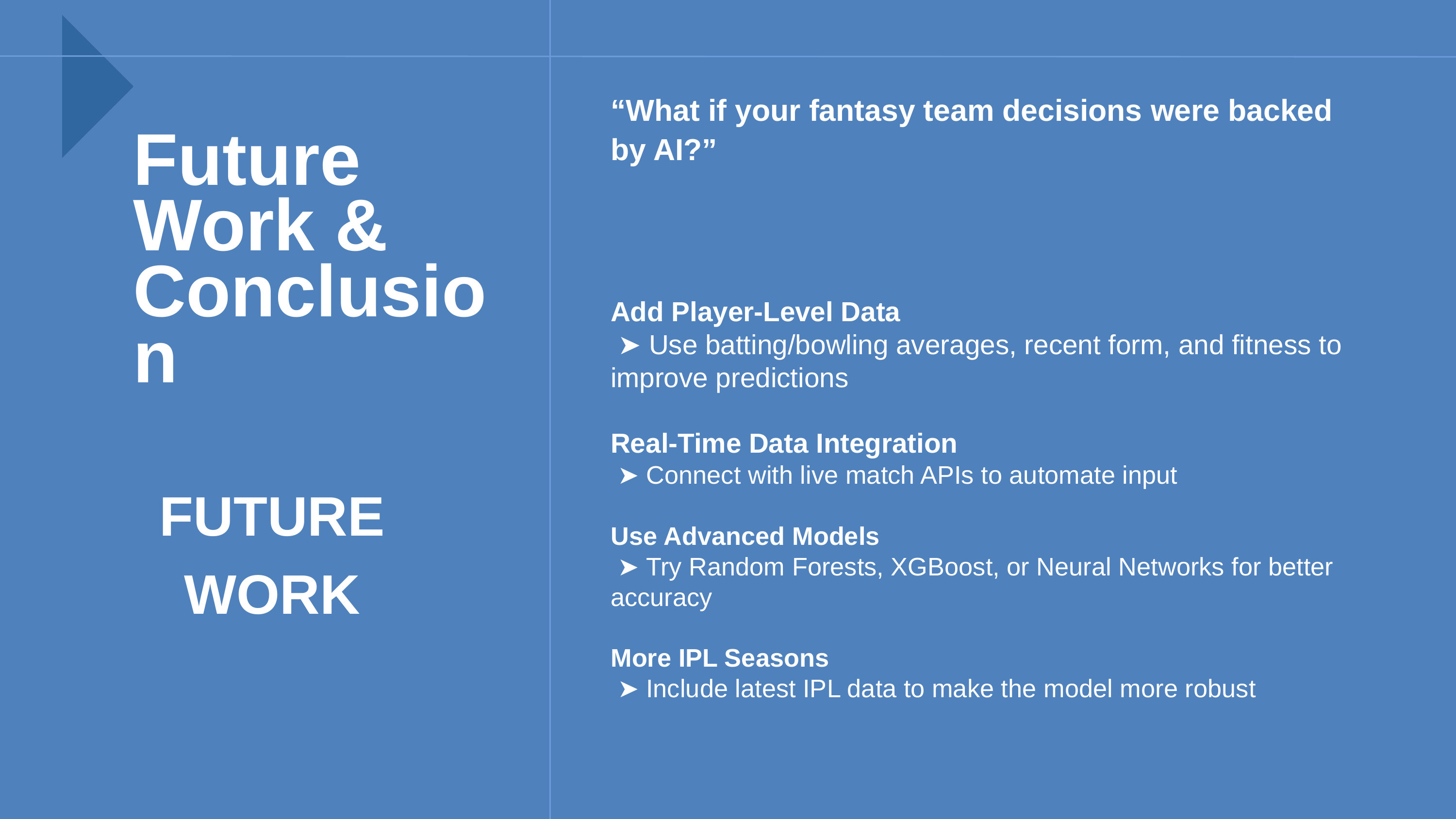

“What if your fantasy team decisions were backed by AI?”

Add Player-Level Data
 ➤ Use batting/bowling averages, recent form, and fitness to improve predictions

Real-Time Data Integration
 ➤ Connect with live match APIs to automate input

Use Advanced Models
 ➤ Try Random Forests, XGBoost, or Neural Networks for better accuracy

More IPL Seasons
 ➤ Include latest IPL data to make the model more robust
Future Work & Conclusion
FUTURE WORK